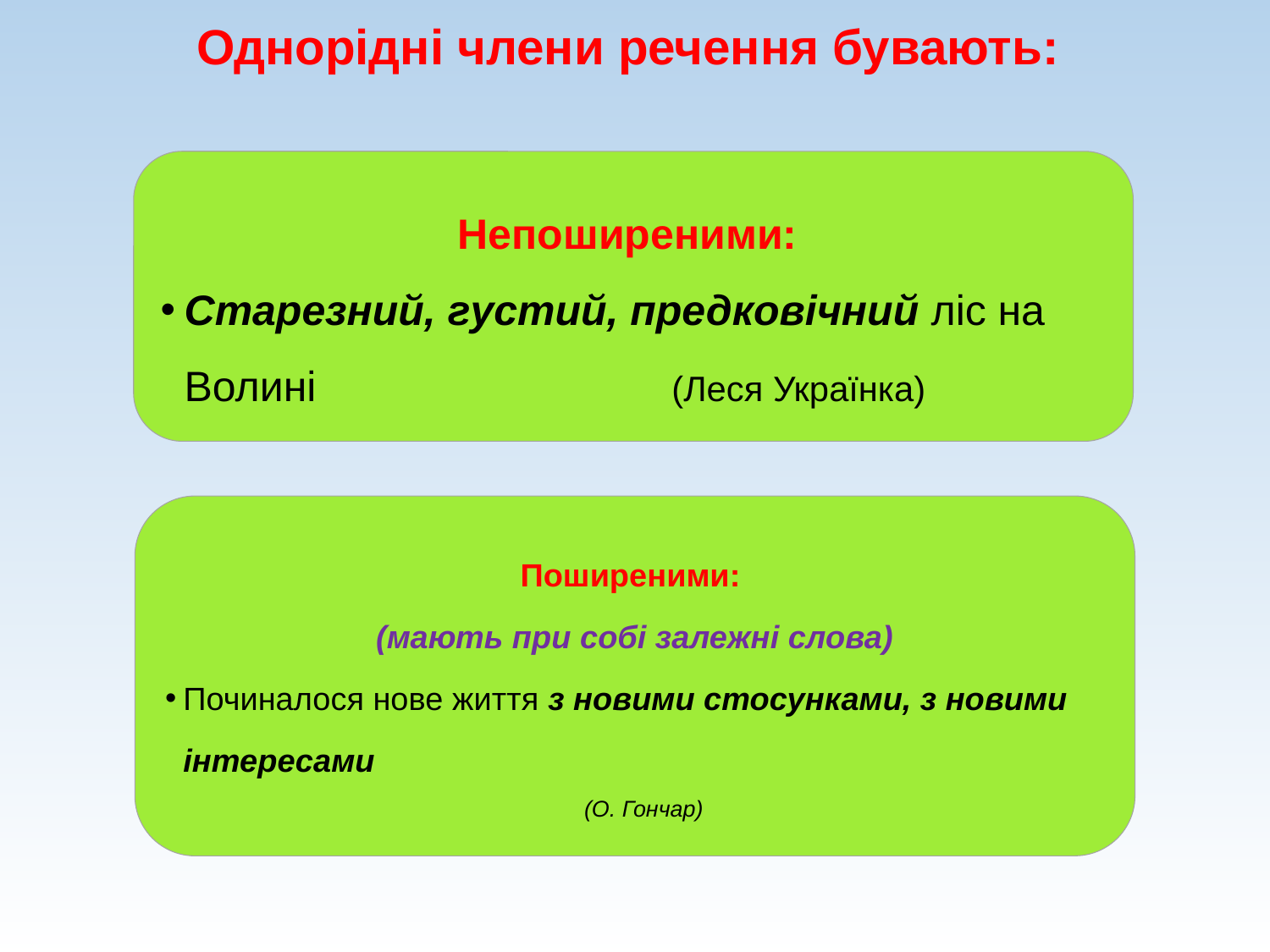

# Однорідні члени речення бувають:
Непоширеними:
Старезний, густий, предковічний ліс на Волині                              (Леся Українка)

Поширеними:
(мають при собі залежні слова)
Починалося нове життя з новими стосунками, з новими інтересами
                                                                  (О. Гончар)